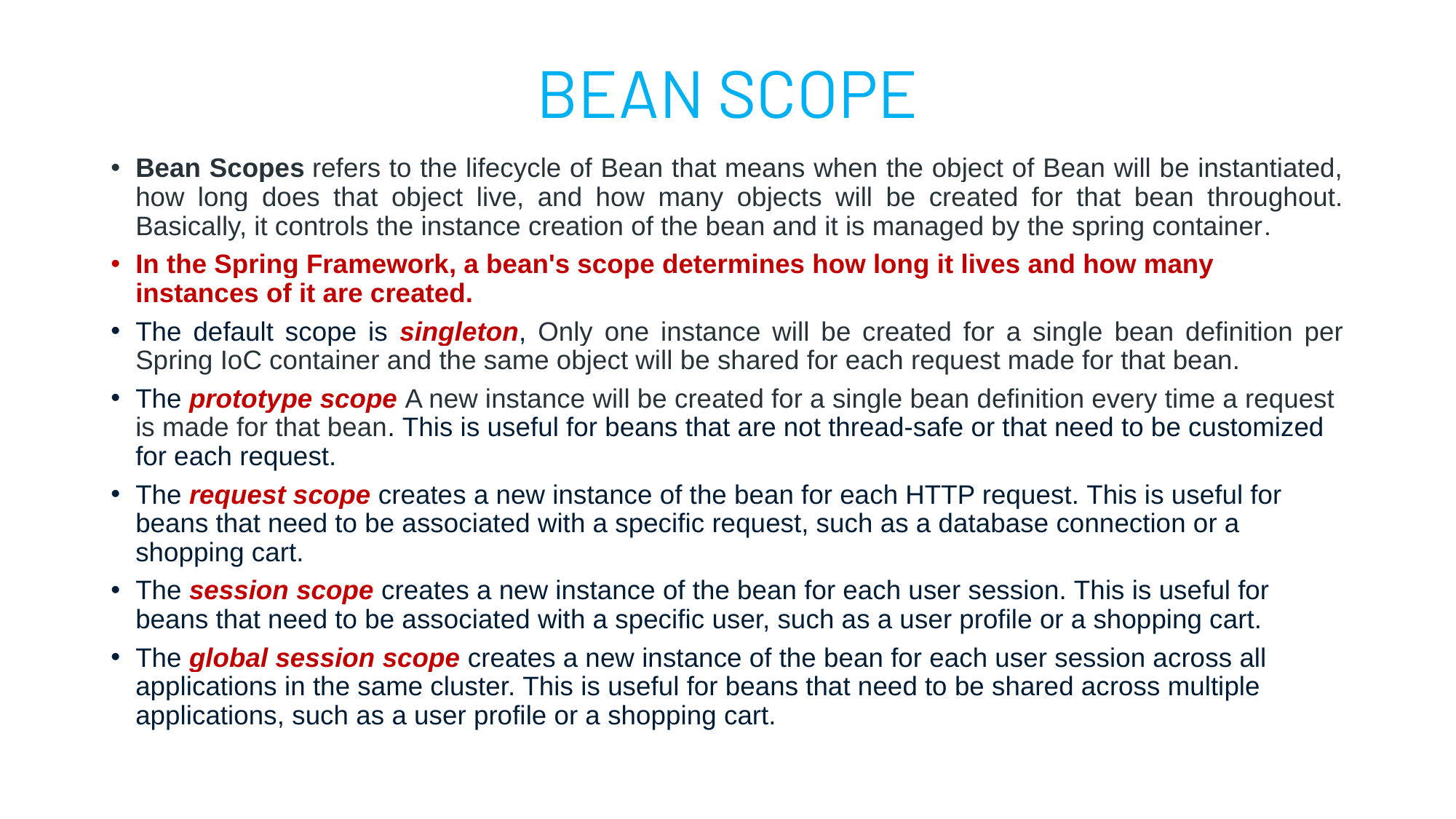

# BEAN SCOPE
Bean Scopes refers to the lifecycle of Bean that means when the object of Bean will be instantiated, how long does that object live, and how many objects will be created for that bean throughout. Basically, it controls the instance creation of the bean and it is managed by the spring container.
In the Spring Framework, a bean's scope determines how long it lives and how many instances of it are created.
The default scope is singleton, Only one instance will be created for a single bean definition per Spring IoC container and the same object will be shared for each request made for that bean.
The prototype scope A new instance will be created for a single bean definition every time a request is made for that bean. This is useful for beans that are not thread-safe or that need to be customized for each request.
The request scope creates a new instance of the bean for each HTTP request. This is useful for beans that need to be associated with a specific request, such as a database connection or a shopping cart.
The session scope creates a new instance of the bean for each user session. This is useful for beans that need to be associated with a specific user, such as a user profile or a shopping cart.
The global session scope creates a new instance of the bean for each user session across all applications in the same cluster. This is useful for beans that need to be shared across multiple applications, such as a user profile or a shopping cart.